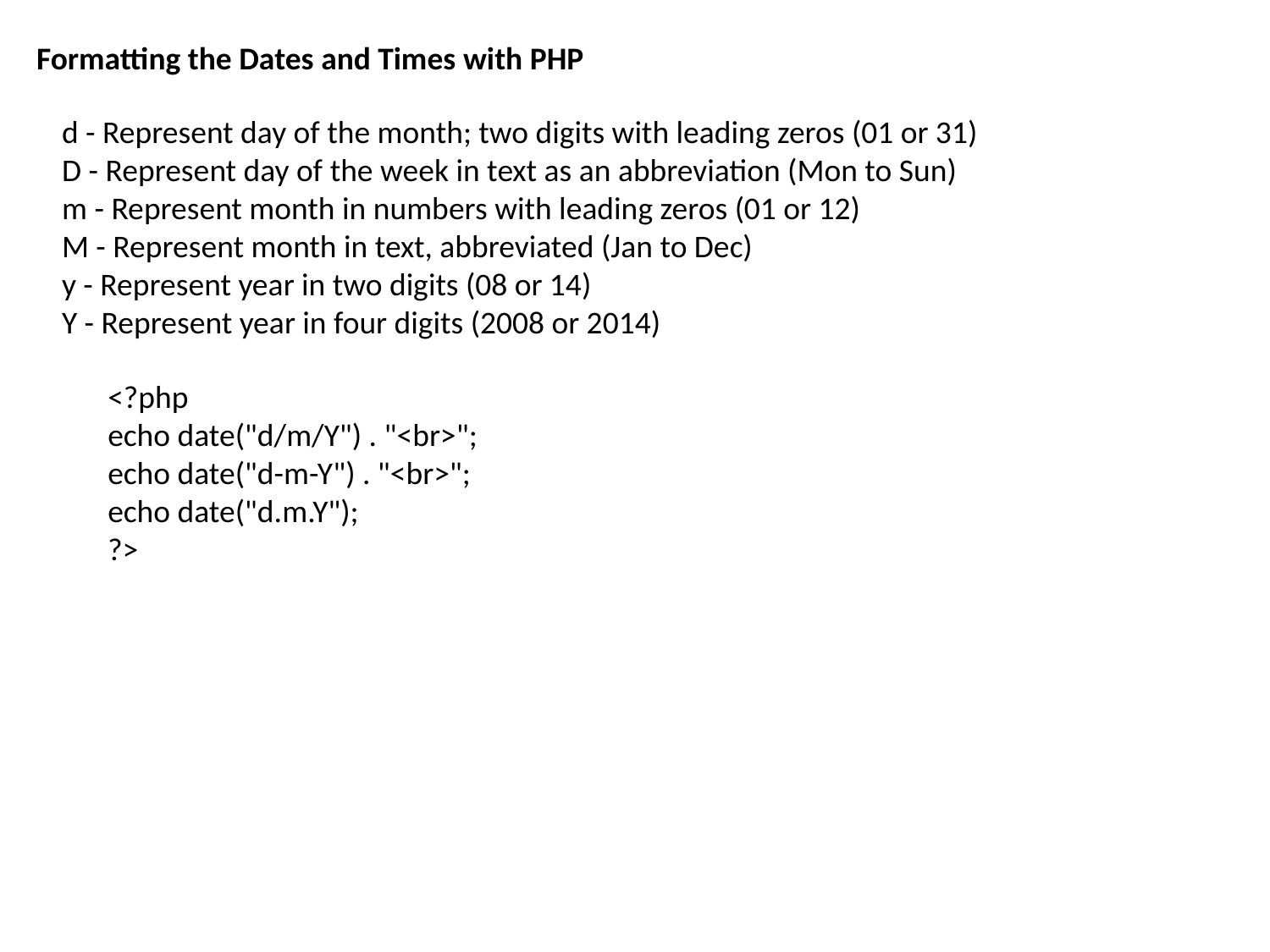

Formatting the Dates and Times with PHP
d - Represent day of the month; two digits with leading zeros (01 or 31)
D - Represent day of the week in text as an abbreviation (Mon to Sun)
m - Represent month in numbers with leading zeros (01 or 12)
M - Represent month in text, abbreviated (Jan to Dec)
y - Represent year in two digits (08 or 14)
Y - Represent year in four digits (2008 or 2014)
<?php
echo date("d/m/Y") . "<br>";
echo date("d-m-Y") . "<br>";
echo date("d.m.Y");
?>